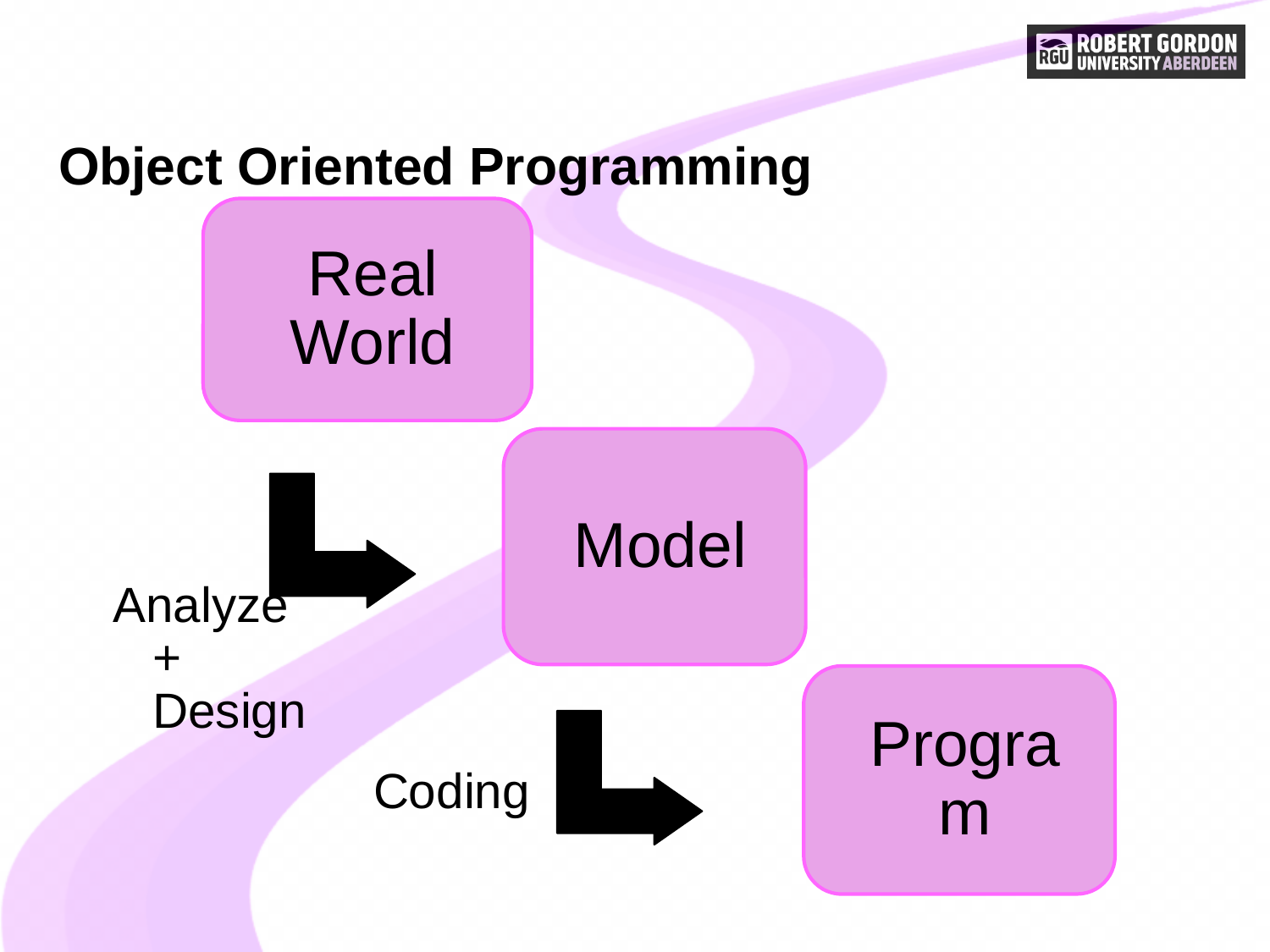

# Object Oriented Programming
Real World
Analyze
+
Design
Model
Coding
Program